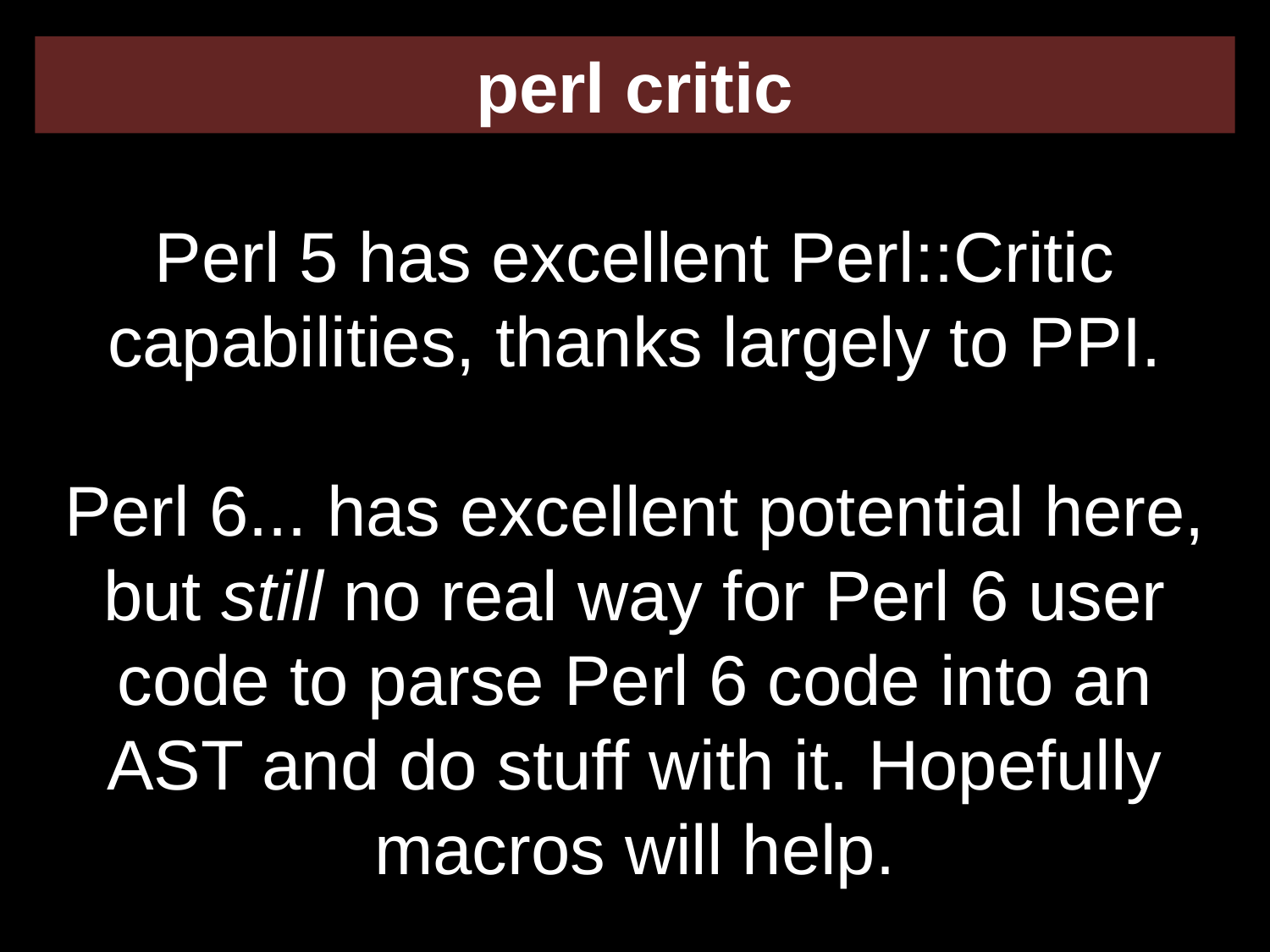

perl critic

Perl 5 has excellent Perl::Critic capabilities, thanks largely to PPI.

Perl 6... has excellent potential here, but still no real way for Perl 6 user code to parse Perl 6 code into an AST and do stuff with it. Hopefully macros will help.